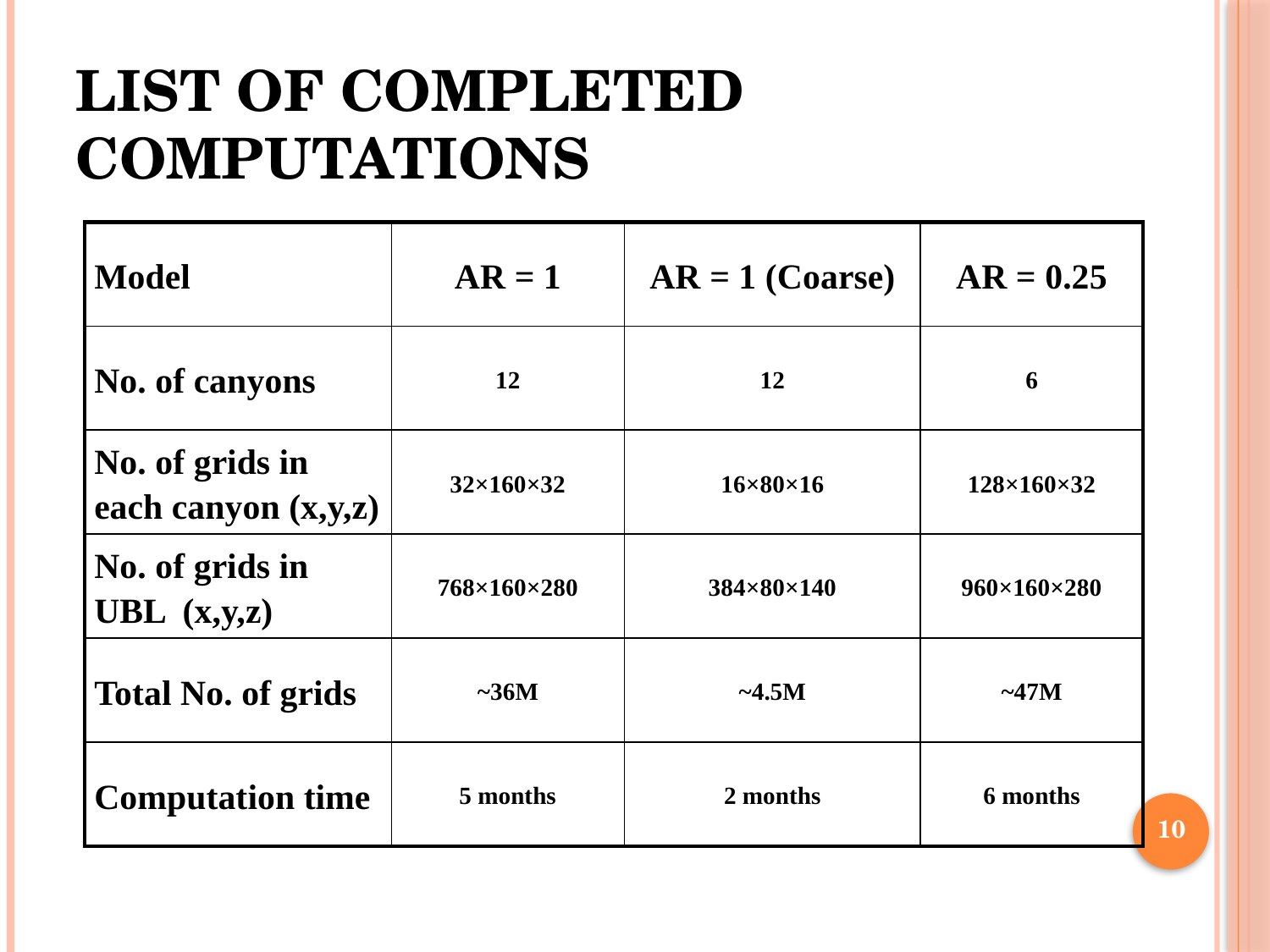

# List of completed computations
| Model | AR = 1 | AR = 1 (Coarse) | AR = 0.25 |
| --- | --- | --- | --- |
| No. of canyons | 12 | 12 | 6 |
| No. of grids in each canyon (x,y,z) | 32×160×32 | 16×80×16 | 128×160×32 |
| No. of grids in UBL (x,y,z) | 768×160×280 | 384×80×140 | 960×160×280 |
| Total No. of grids | ~36M | ~4.5M | ~47M |
| Computation time | 5 months | 2 months | 6 months |
10